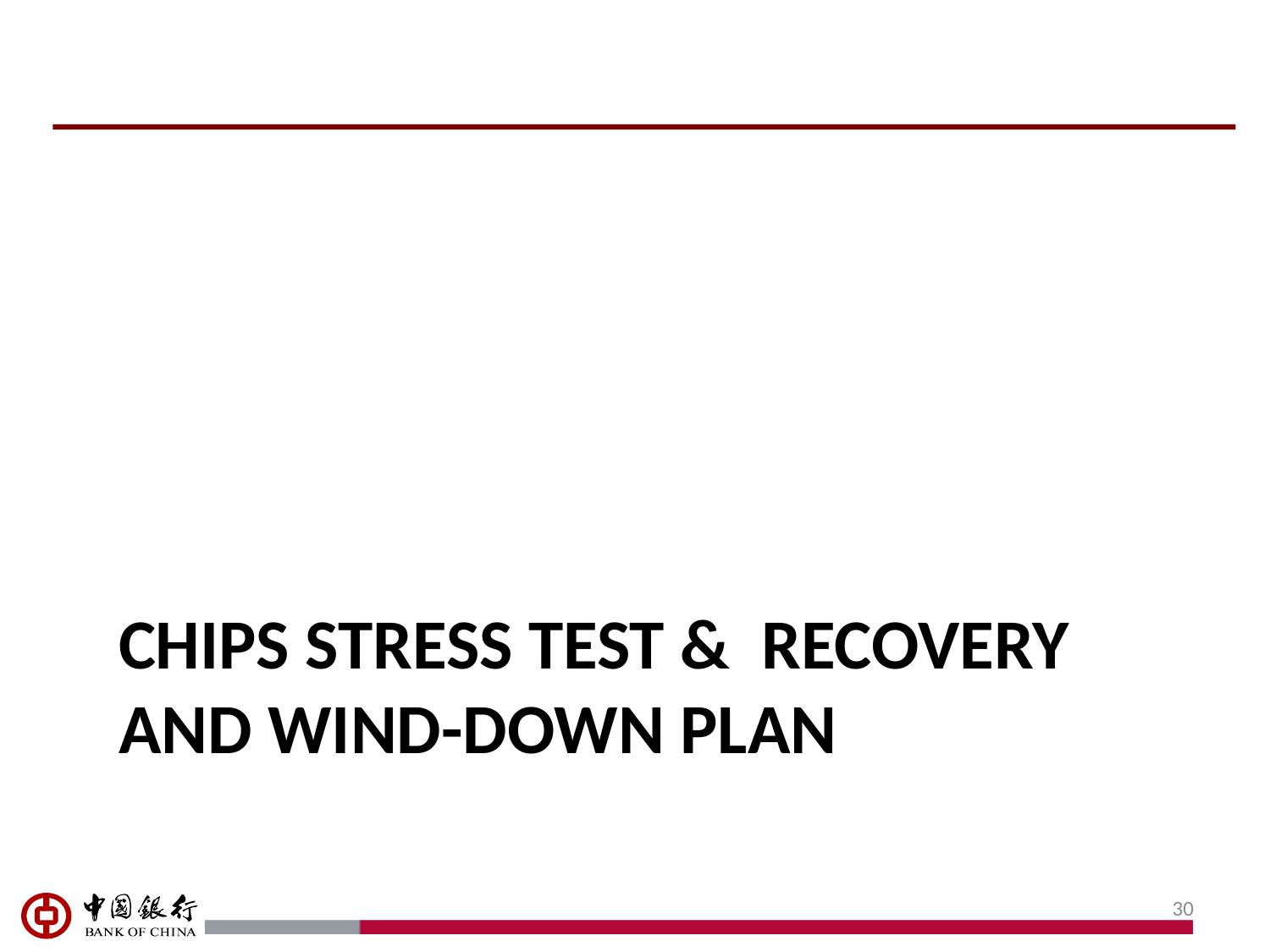

# CHIPS Stress Test &  Recovery and Wind-Down Plan
30